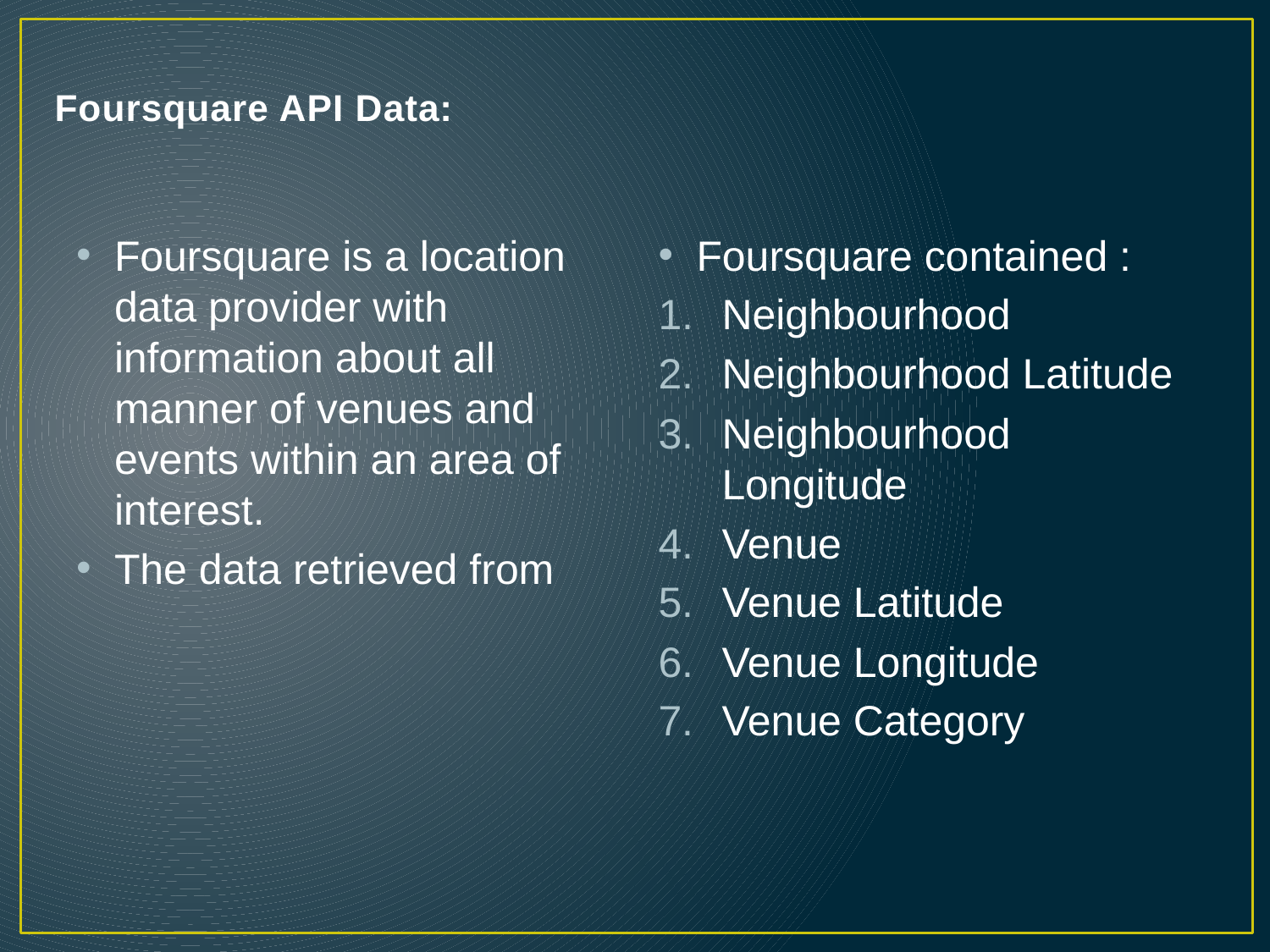

# Foursquare API Data:
Foursquare is a location data provider with information about all manner of venues and events within an area of interest.
The data retrieved from
Foursquare contained :
Neighbourhood
Neighbourhood Latitude
Neighbourhood Longitude
Venue
Venue Latitude
Venue Longitude
Venue Category